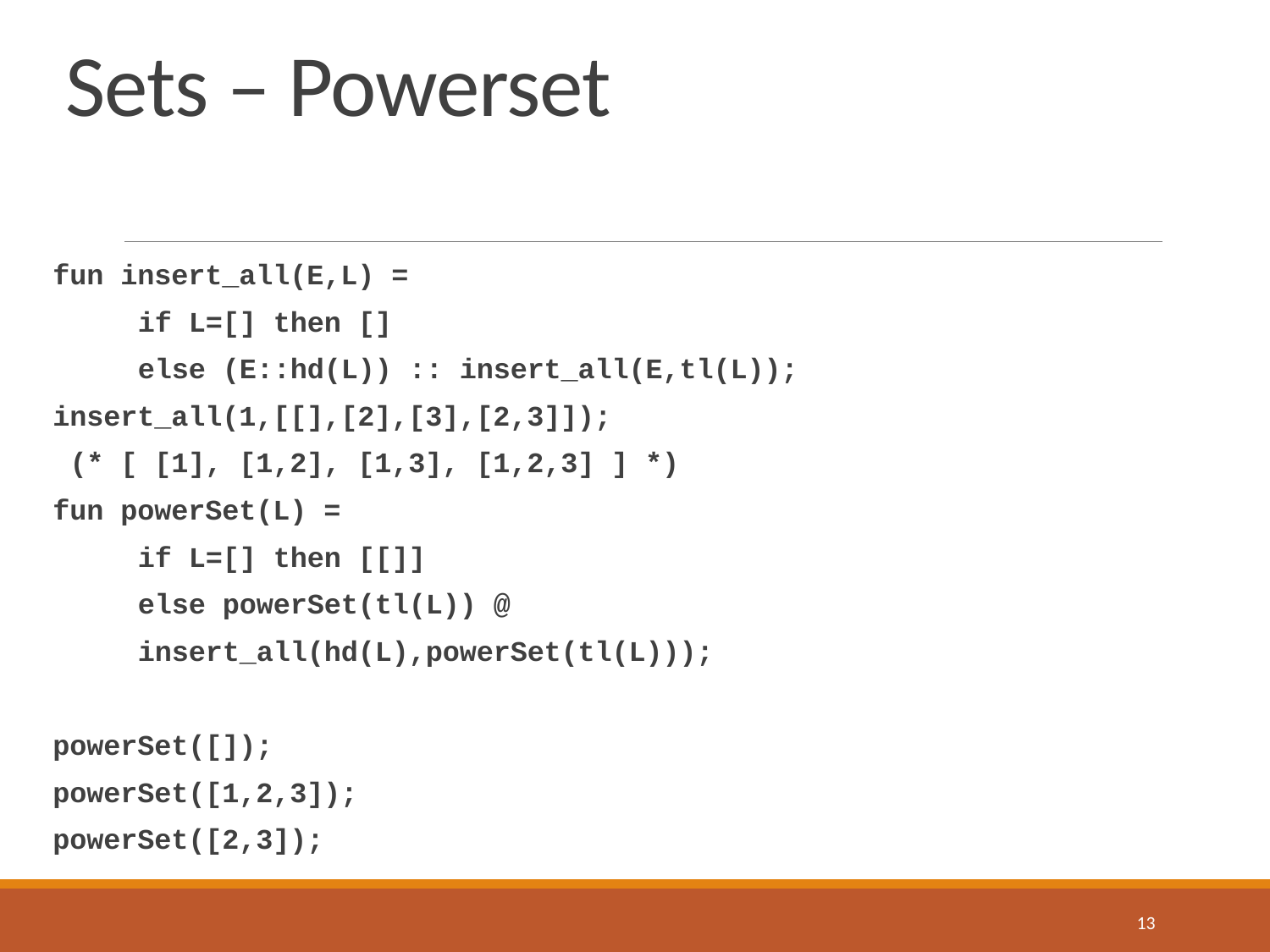

# Sets – Powerset
fun insert_all(E,L) =
	if L=[] then []
	else (E::hd(L)) :: insert_all(E,tl(L));
insert_all(1,[[],[2],[3],[2,3]]);
 (* [ [1], [1,2], [1,3], [1,2,3] ] *)
fun powerSet(L) =
	if L=[] then [[]]
	else powerSet(tl(L)) @
		insert_all(hd(L),powerSet(tl(L)));

powerSet([]);
powerSet([1,2,3]);
powerSet([2,3]);
13